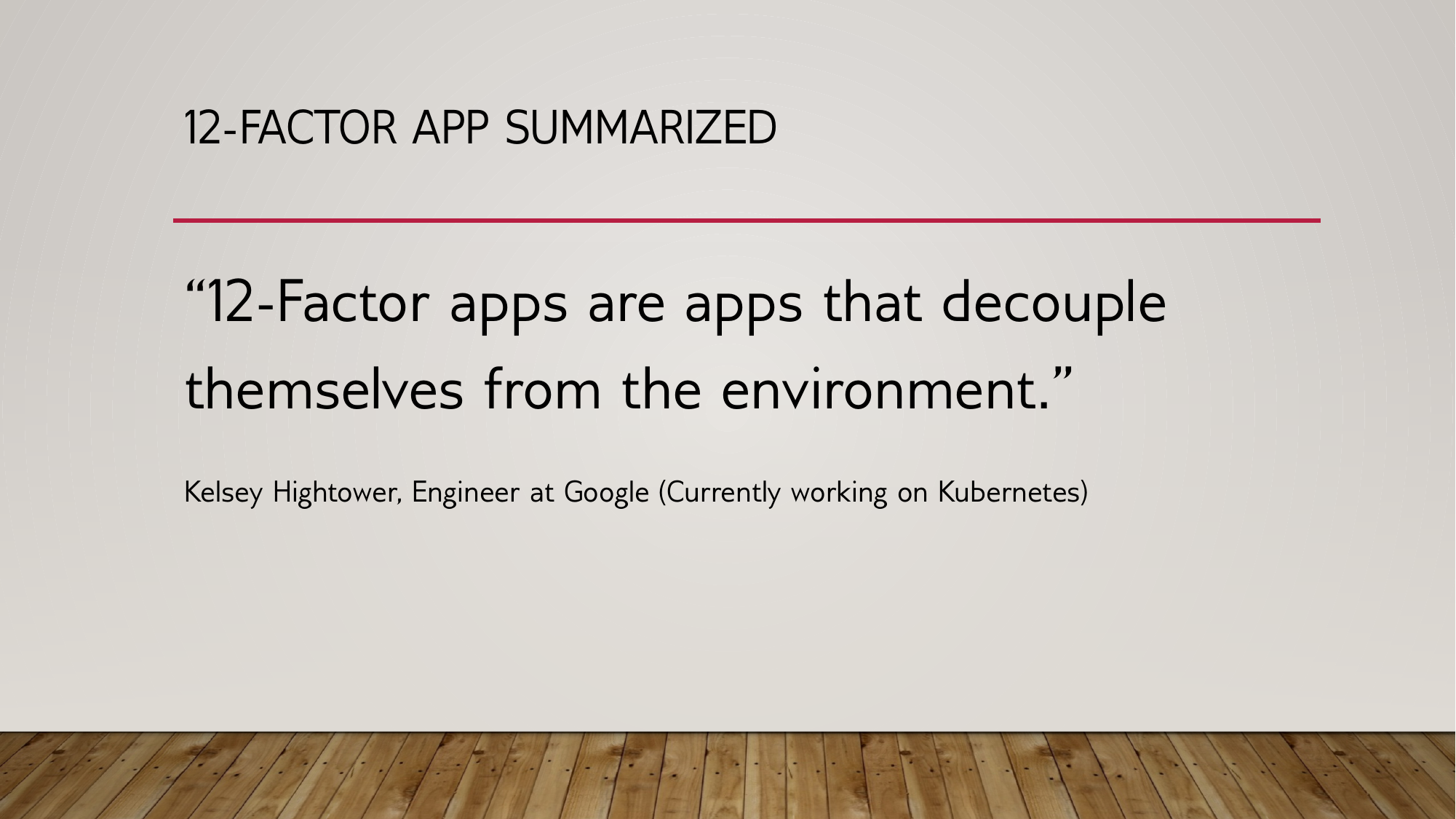

# 12-Factor App Summarized
“12-Factor apps are apps that decouple themselves from the environment.”
Kelsey Hightower, Engineer at Google (Currently working on Kubernetes)